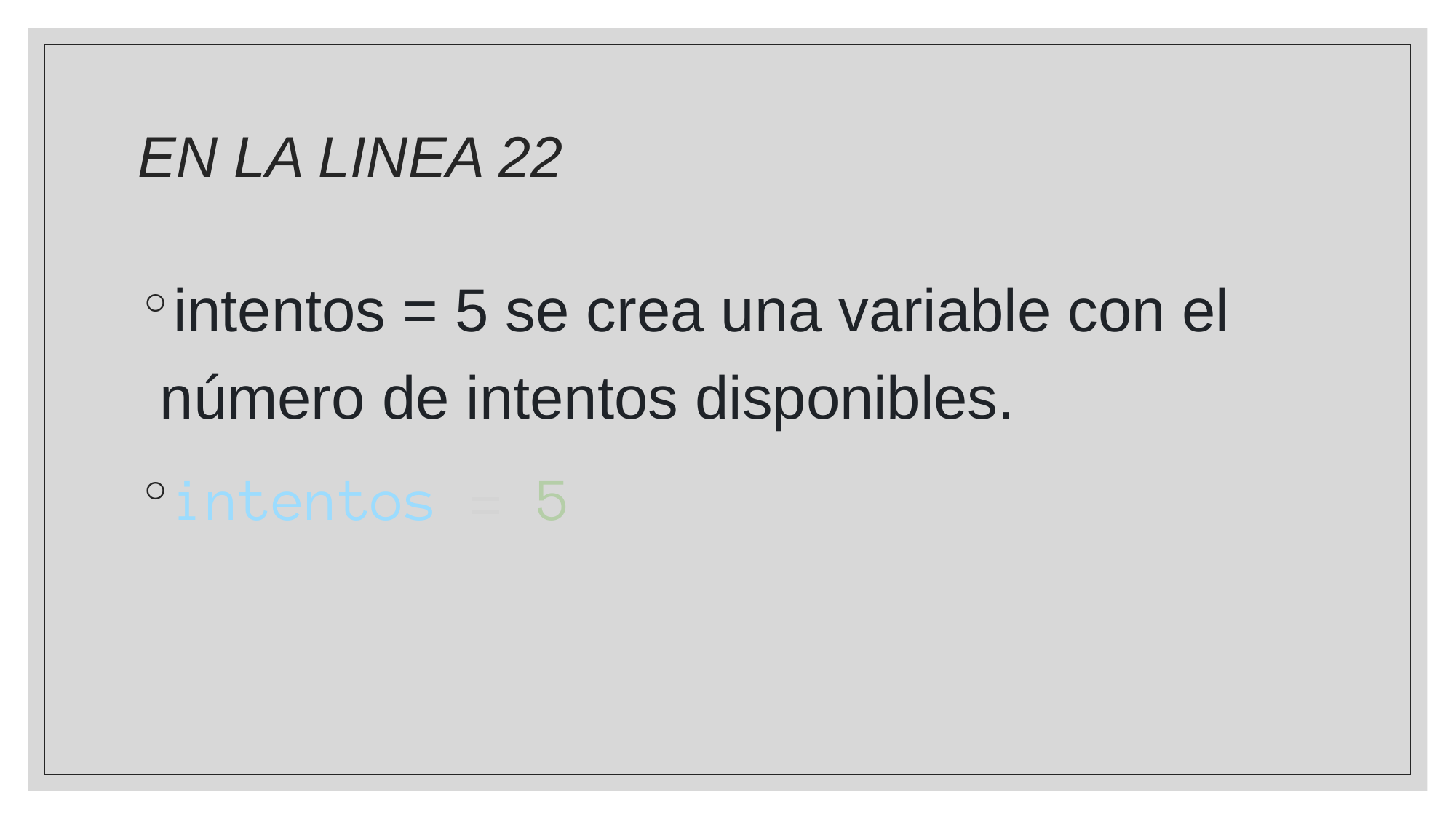

# EN LA LINEA 22
intentos = 5 se crea una variable con el número de intentos disponibles.
intentos = 5